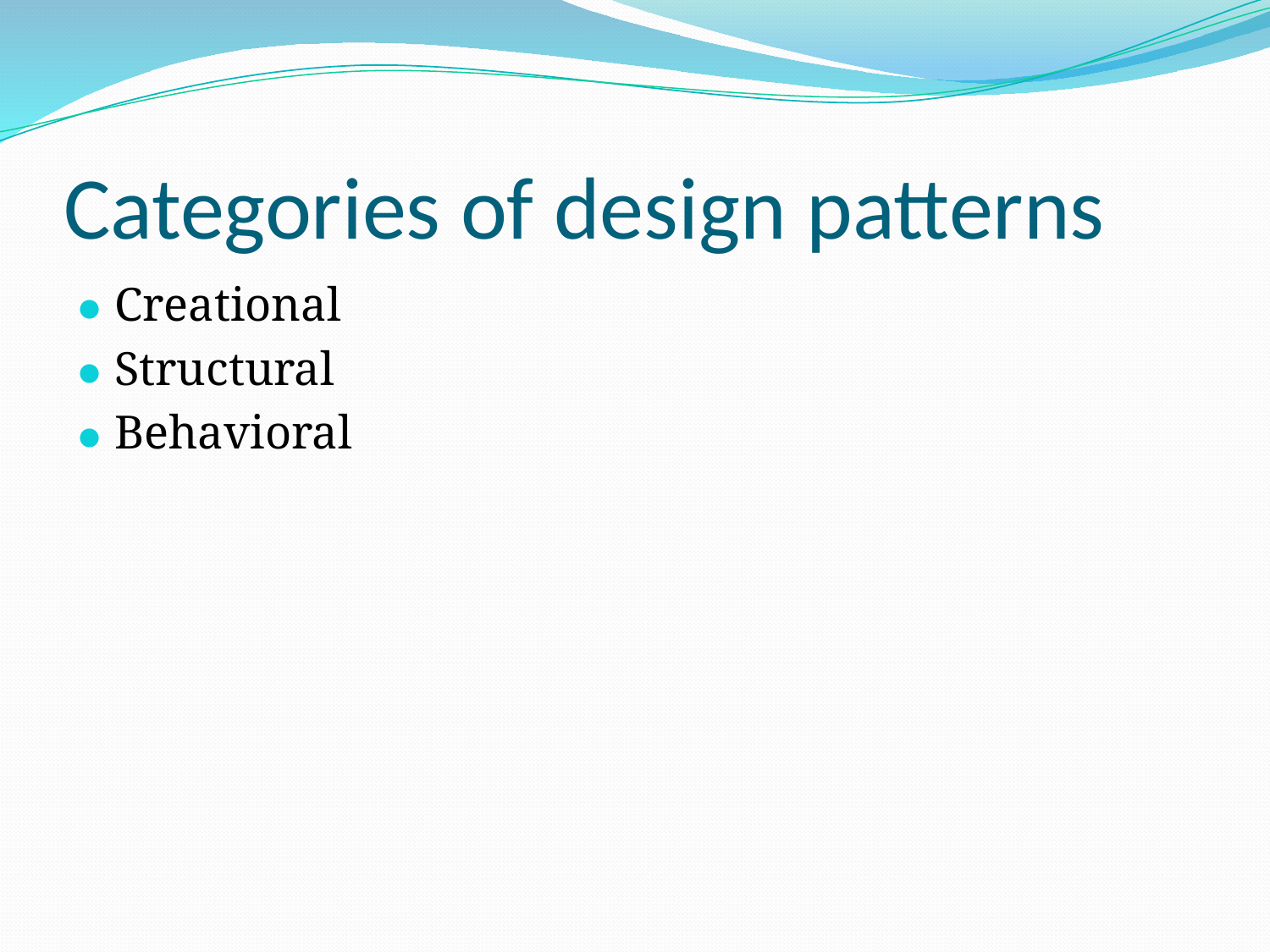

# Categories of design patterns
Creational
Structural
Behavioral